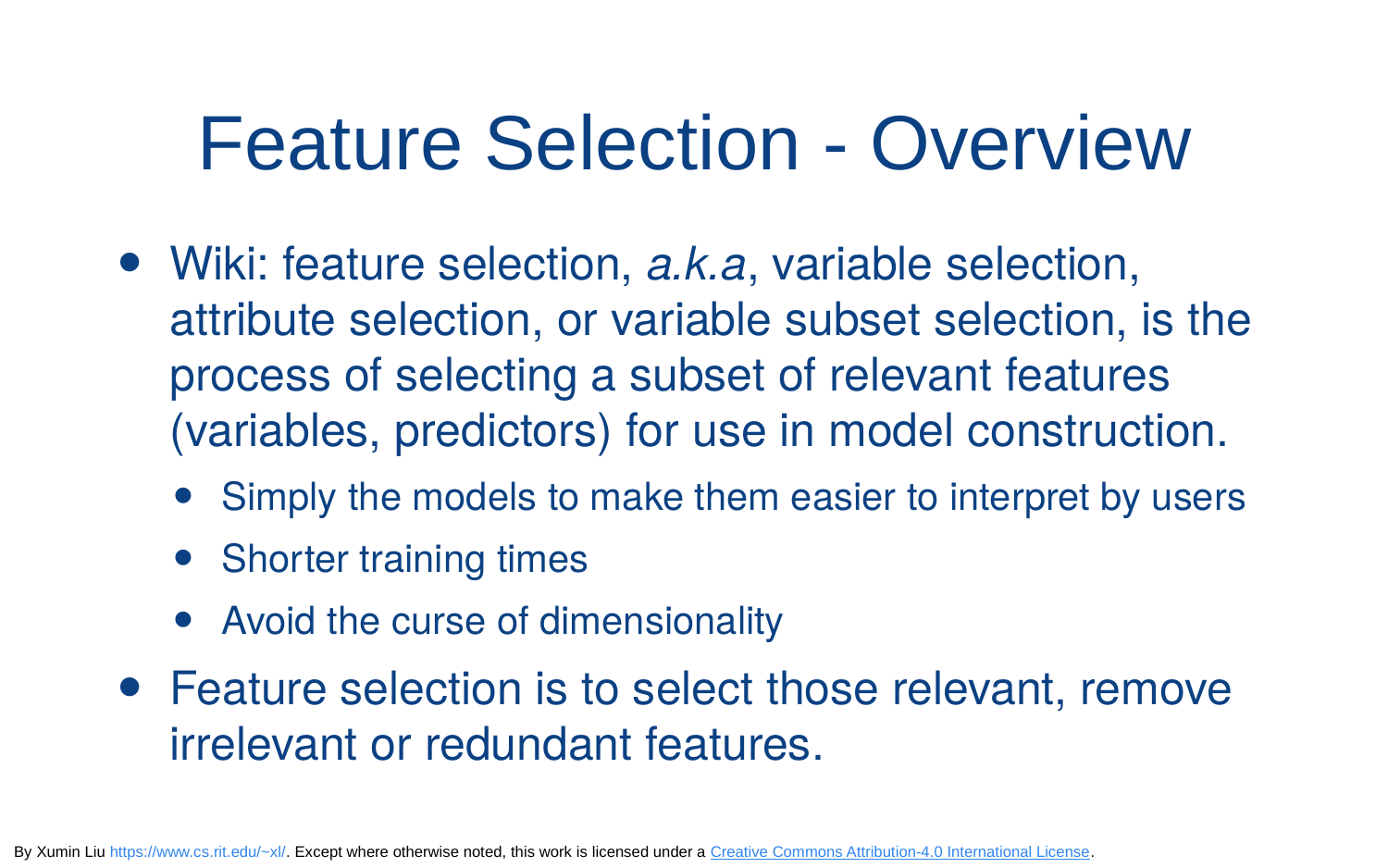

# Feature Selection - Overview
Wiki: feature selection, a.k.a, variable selection, attribute selection, or variable subset selection, is the process of selecting a subset of relevant features (variables, predictors) for use in model construction.
Simply the models to make them easier to interpret by users
Shorter training times
Avoid the curse of dimensionality
Feature selection is to select those relevant, remove irrelevant or redundant features.